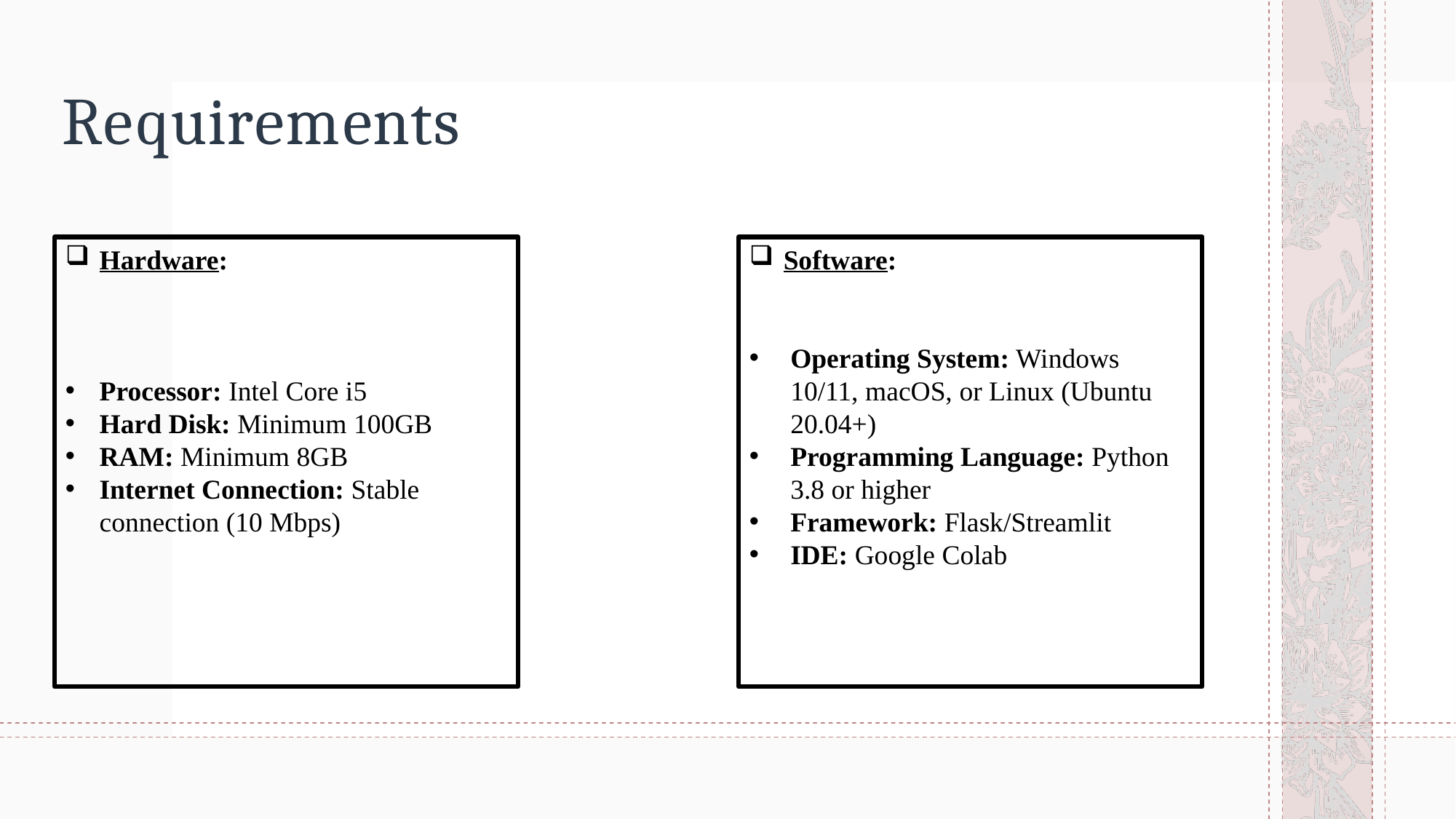

19
# Requirements
Hardware:

Processor: Intel Core i5
Hard Disk: Minimum 100GB
RAM: Minimum 8GB
Internet Connection: Stable connection (10 Mbps)

Software:

Operating System: Windows 10/11, macOS, or Linux (Ubuntu 20.04+)
Programming Language: Python 3.8 or higher
Framework: Flask/Streamlit
IDE: Google Colab